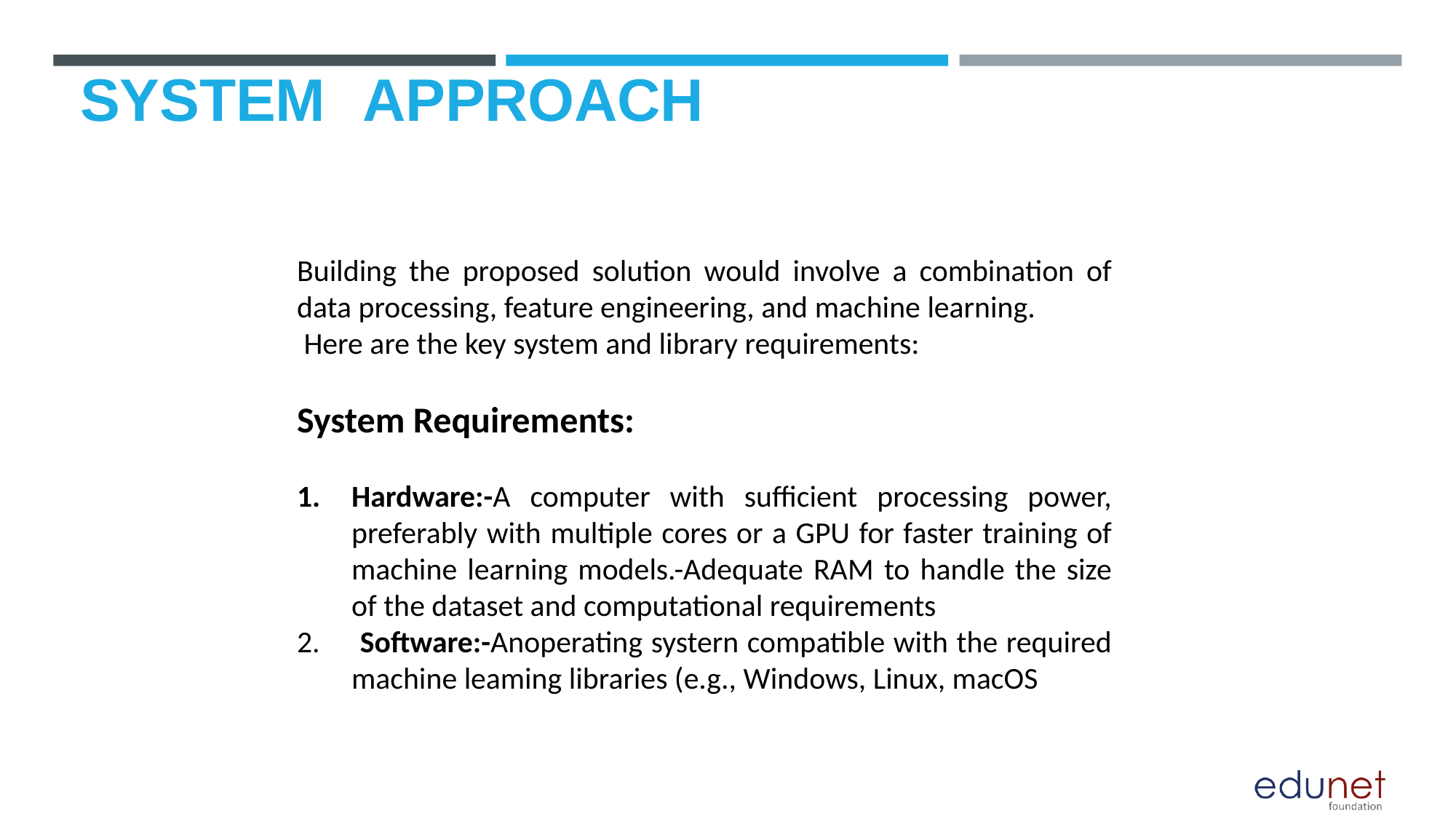

# SYSTEM	APPROACH
Building the proposed solution would involve a combination of data processing, feature engineering, and machine learning.
 Here are the key system and library requirements:

System Requirements:

Hardware:-A computer with sufficient processing power, preferably with multiple cores or a GPU for faster training of machine learning models.-Adequate RAM to handle the size of the dataset and computational requirements
 Software:-Anoperating systern compatible with the required machine leaming libraries (e.g., Windows, Linux, macOS